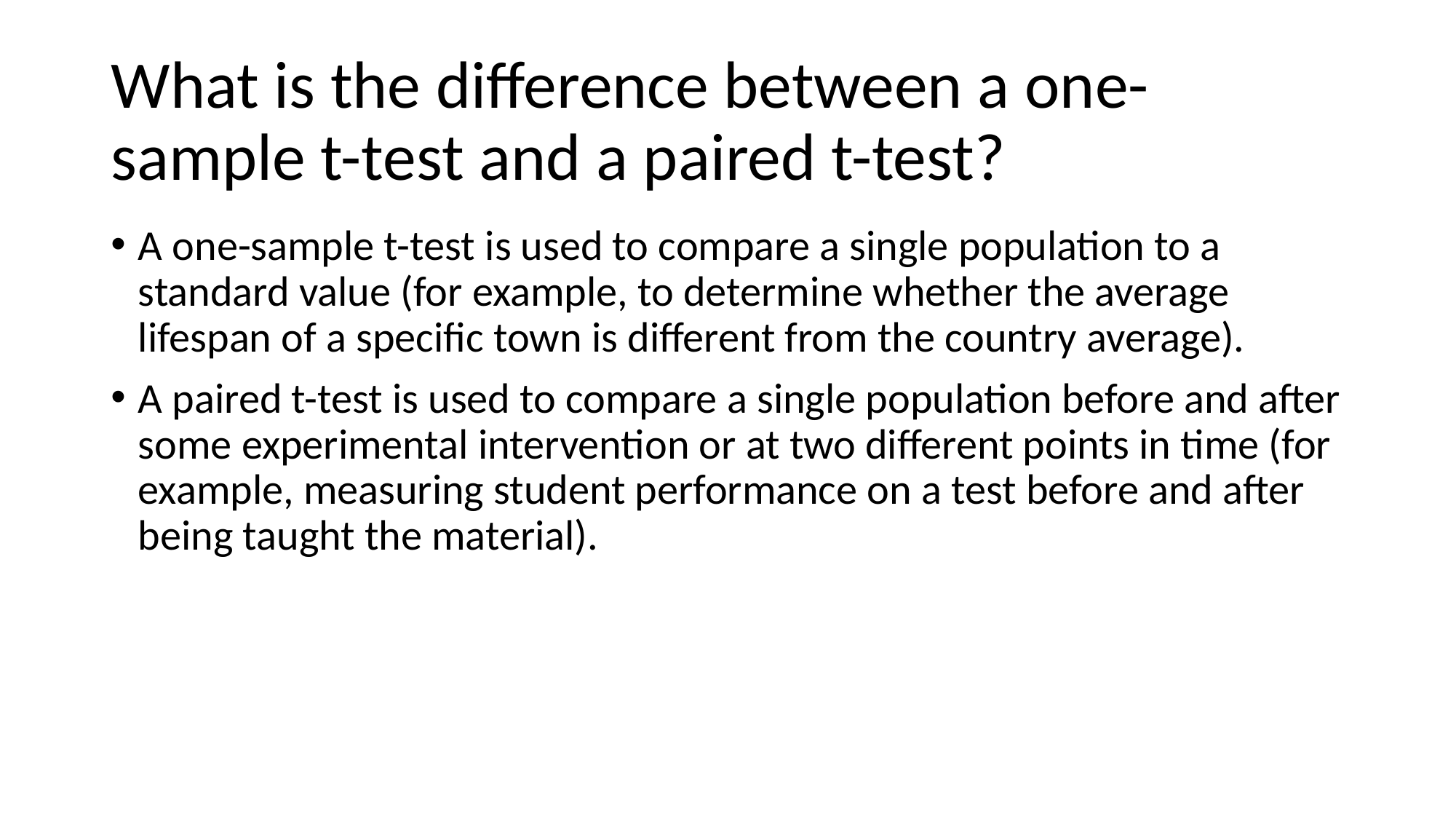

# What is the difference between a one-sample t-test and a paired t-test?
A one-sample t-test is used to compare a single population to a standard value (for example, to determine whether the average lifespan of a specific town is different from the country average).
A paired t-test is used to compare a single population before and after some experimental intervention or at two different points in time (for example, measuring student performance on a test before and after being taught the material).